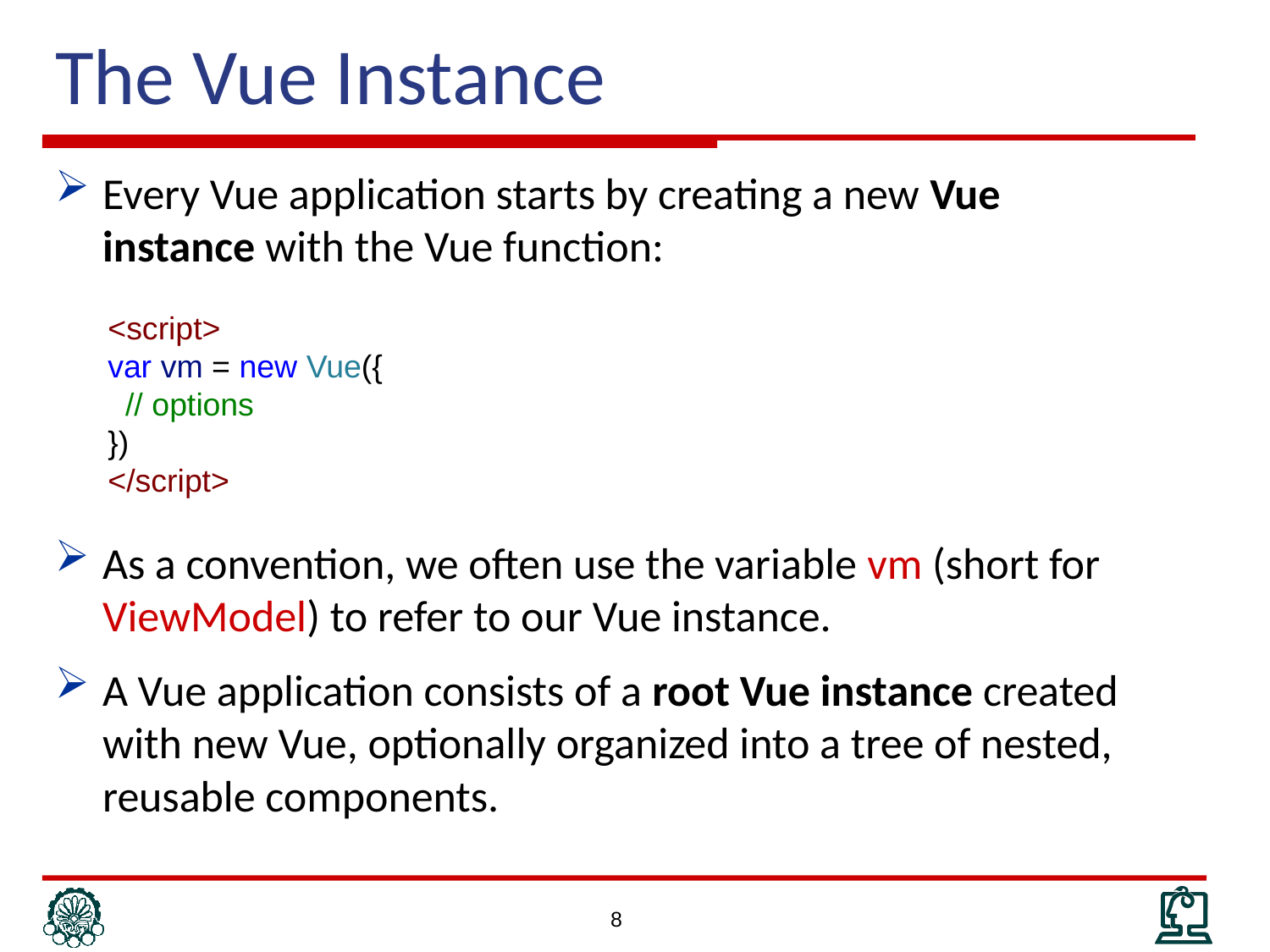

# The Vue Instance
Every Vue application starts by creating a new Vue instance with the Vue function:
<script>
var vm = new Vue({
  // options
})
</script>
As a convention, we often use the variable vm (short for ViewModel) to refer to our Vue instance.
A Vue application consists of a root Vue instance created with new Vue, optionally organized into a tree of nested, reusable components.

8